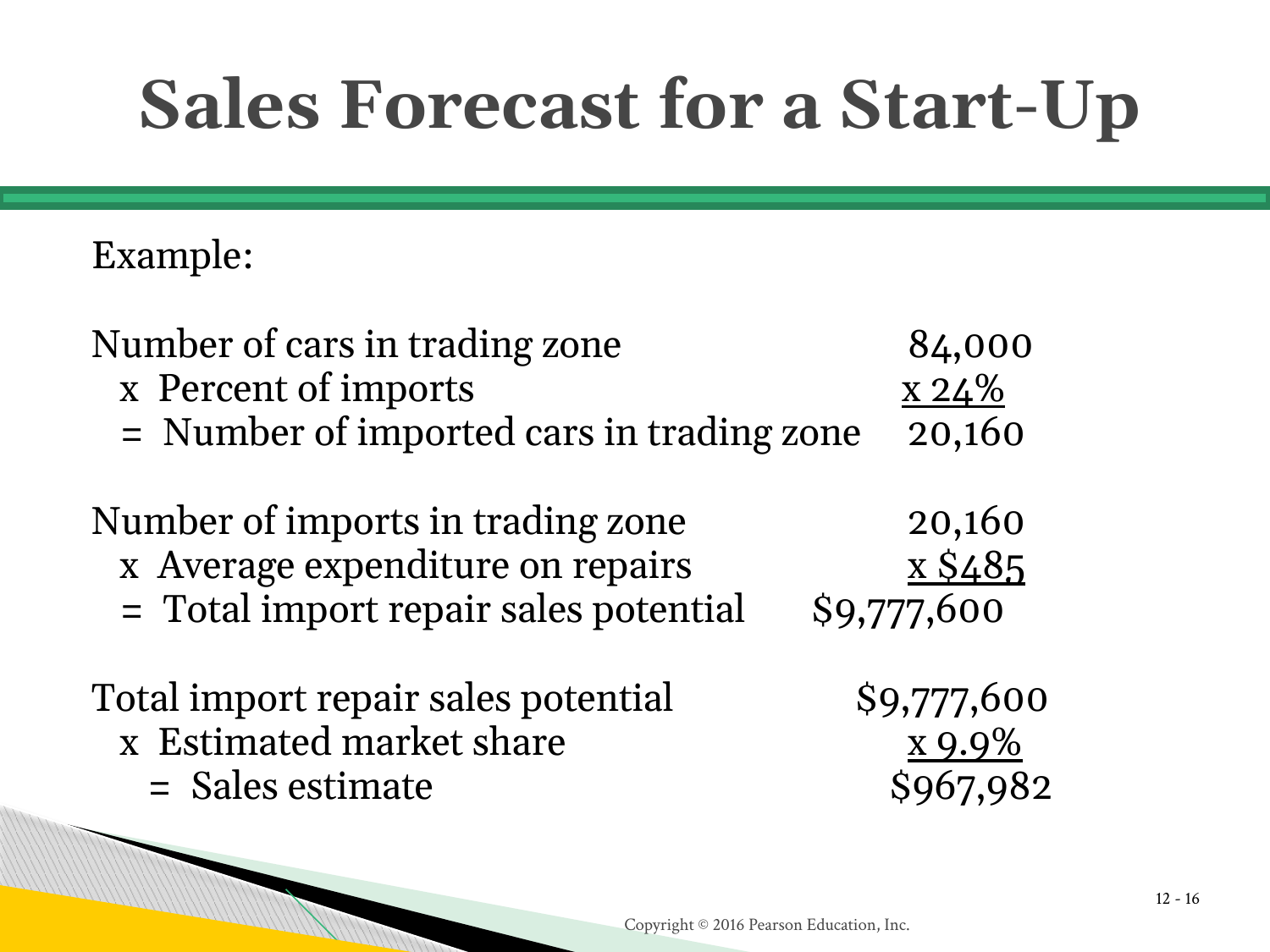

# Sales Forecast for a Start-Up
Example:

Number of cars in trading zone			  84,000
   x  Percent of imports			               x 24%
   =  Number of imported cars in trading zone	  20,160

Number of imports in trading zone	 	  20,160
   x  Average expenditure on repairs		  x $485
   =  Total import repair sales potential       $9,777,600

Total import repair sales potential	          $9,777,600
   x  Estimated market share			  x 9.9%
      =  Sales estimate			  	$967,982
12 - 16
Copyright © 2016 Pearson Education, Inc.